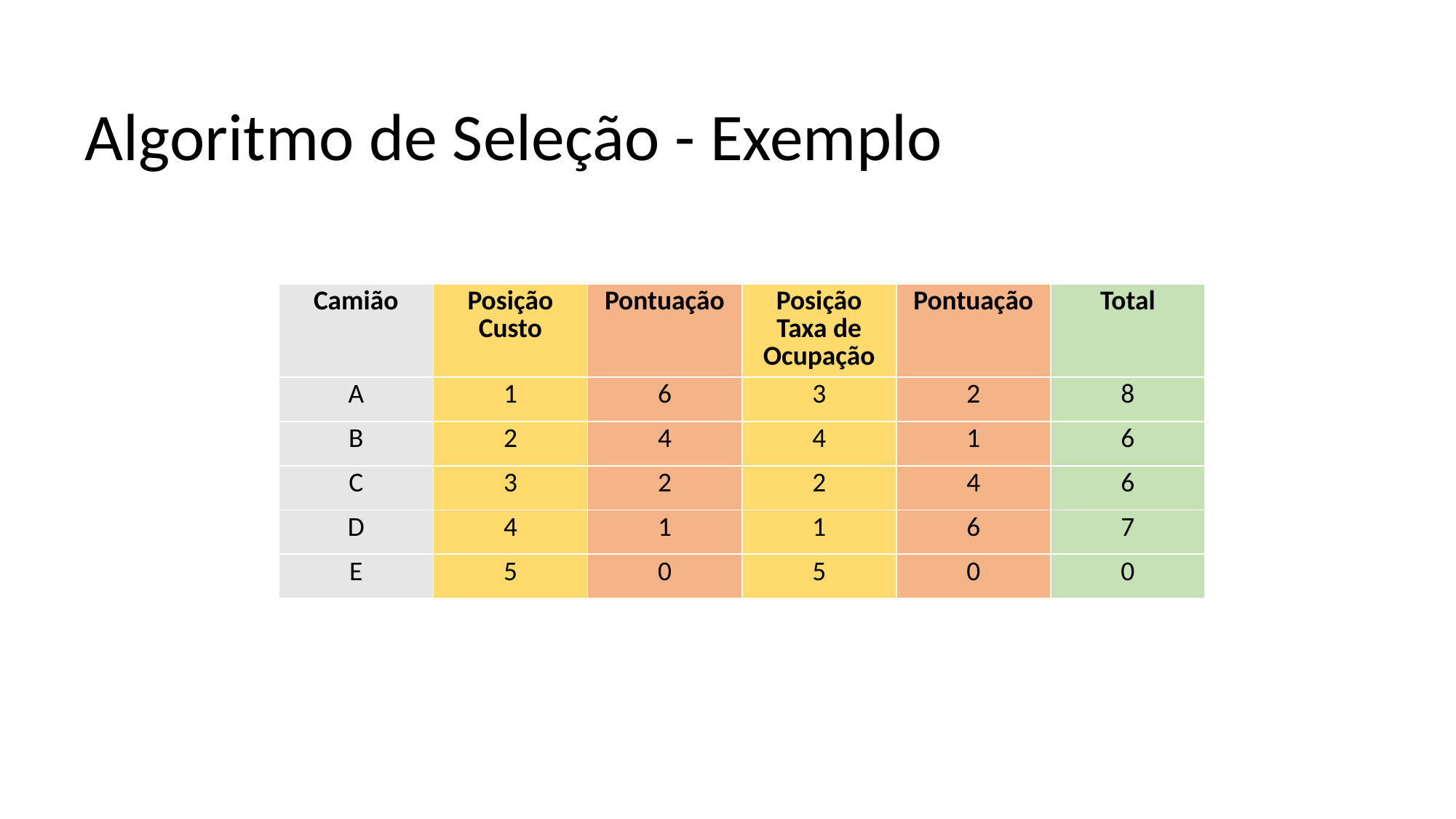

# Algoritmo de Seleção - Exemplo

| Camião | Posição Custo | Pontuação | Posição Taxa de Ocupação | Pontuação | Total |
| --- | --- | --- | --- | --- | --- |
| A | 1 | 6 | 3 | 2 | 8 |
| B | 2 | 4 | 4 | 1 | 6 |
| C | 3 | 2 | 2 | 4 | 6 |
| D | 4 | 1 | 1 | 6 | 7 |
| E | 5 | 0 | 5 | 0 | 0 |